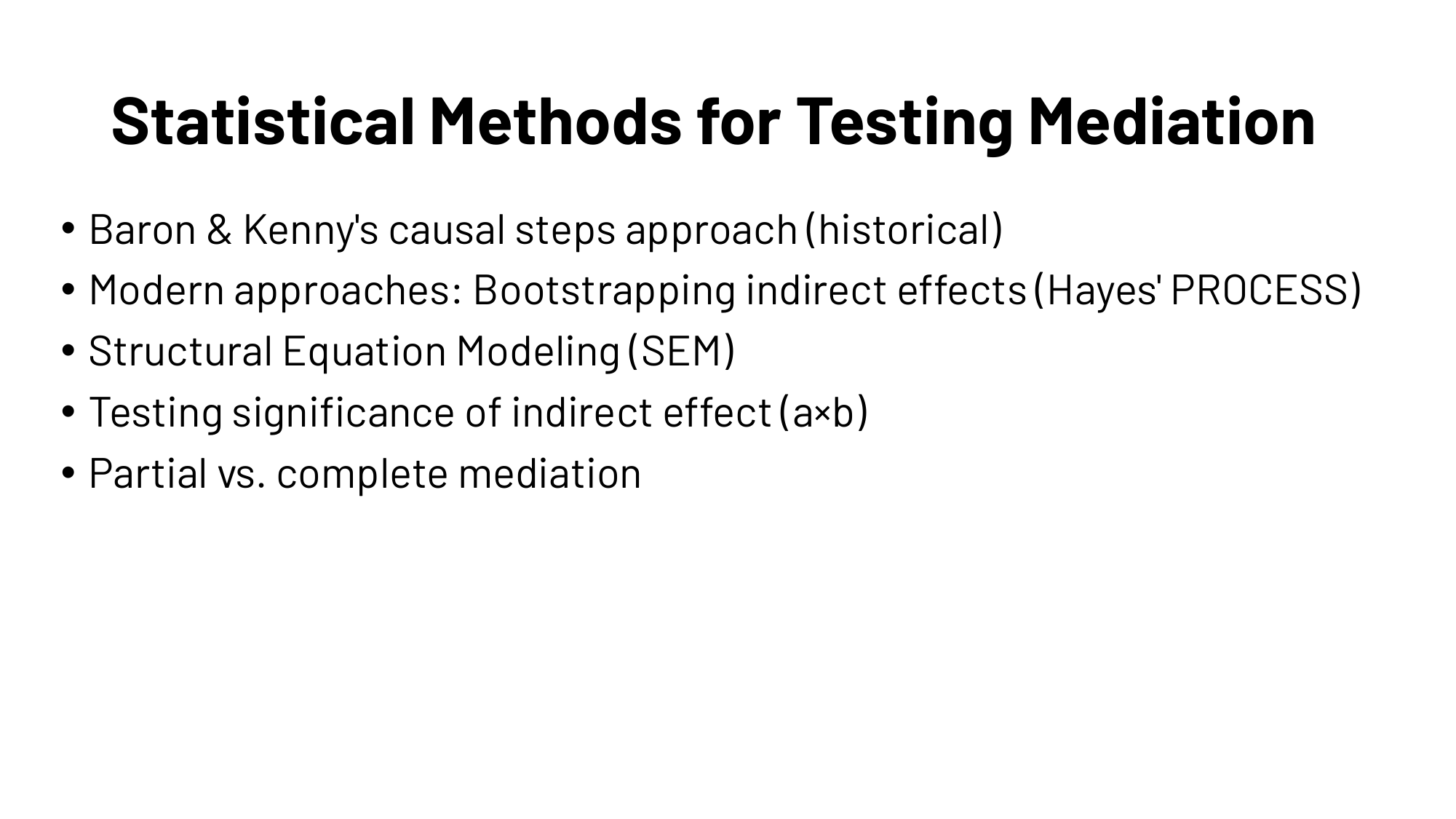

# Statistical Methods for Testing Mediation
Baron & Kenny's causal steps approach (historical)
Modern approaches: Bootstrapping indirect effects (Hayes' PROCESS)
Structural Equation Modeling (SEM)
Testing significance of indirect effect (a×b)
Partial vs. complete mediation